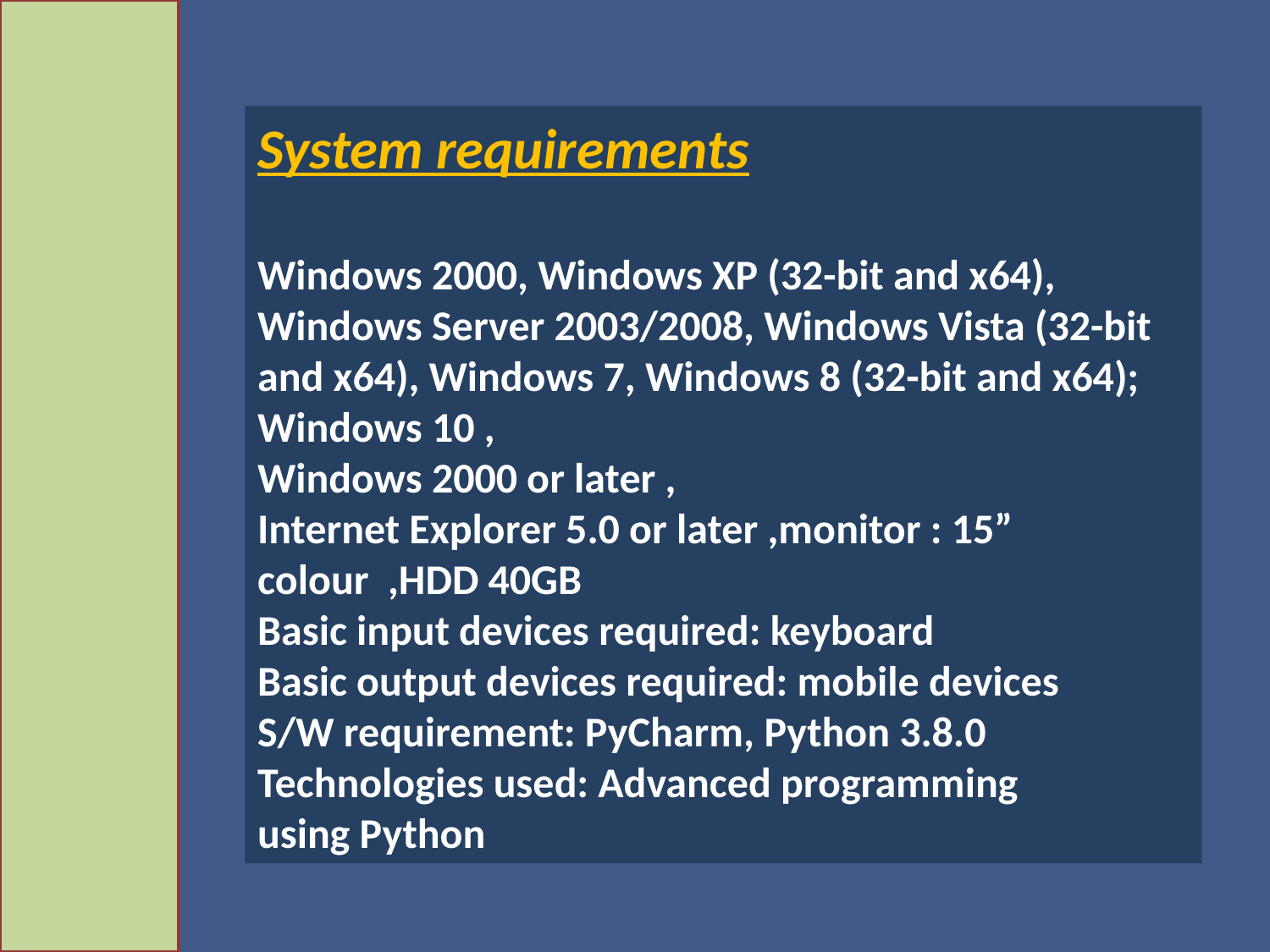

System requirements

Windows 2000, Windows XP (32-bit and x64), Windows Server 2003/2008, Windows Vista (32-bit and x64), Windows 7, Windows 8 (32-bit and x64); Windows 10 ,
Windows 2000 or later ,
Internet Explorer 5.0 or later ,monitor : 15” colour  ,HDD 40GB
Basic input devices required: keyboard
Basic output devices required: mobile devices
S/W requirement: PyCharm, Python 3.8.0
Technologies used: Advanced programming          using Python